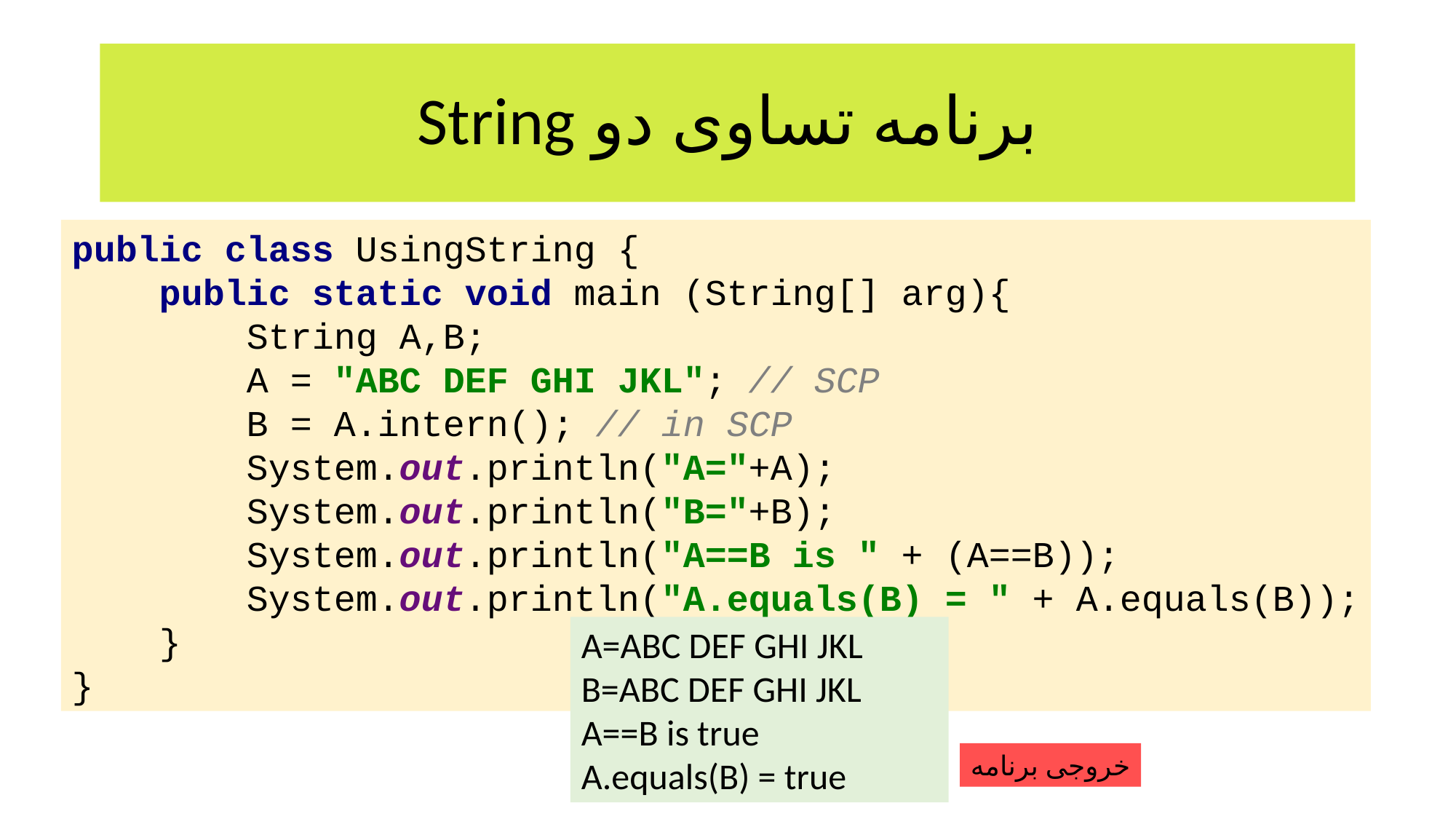

# برنامه تساوی دو String
public class UsingString {
    public static void main (String[] arg){
        String A,B;
        A = "ABC DEF GHI JKL"; // SCP
        B = A.intern(); // in SCP
        System.out.println("A="+A);
        System.out.println("B="+B);
        System.out.println("A==B is " + (A==B));
        System.out.println("A.equals(B) = " + A.equals(B));
    }
}
A=ABC DEF GHI JKL
B=ABC DEF GHI JKL
A==B is true
A.equals(B) = true
خروجی برنامه